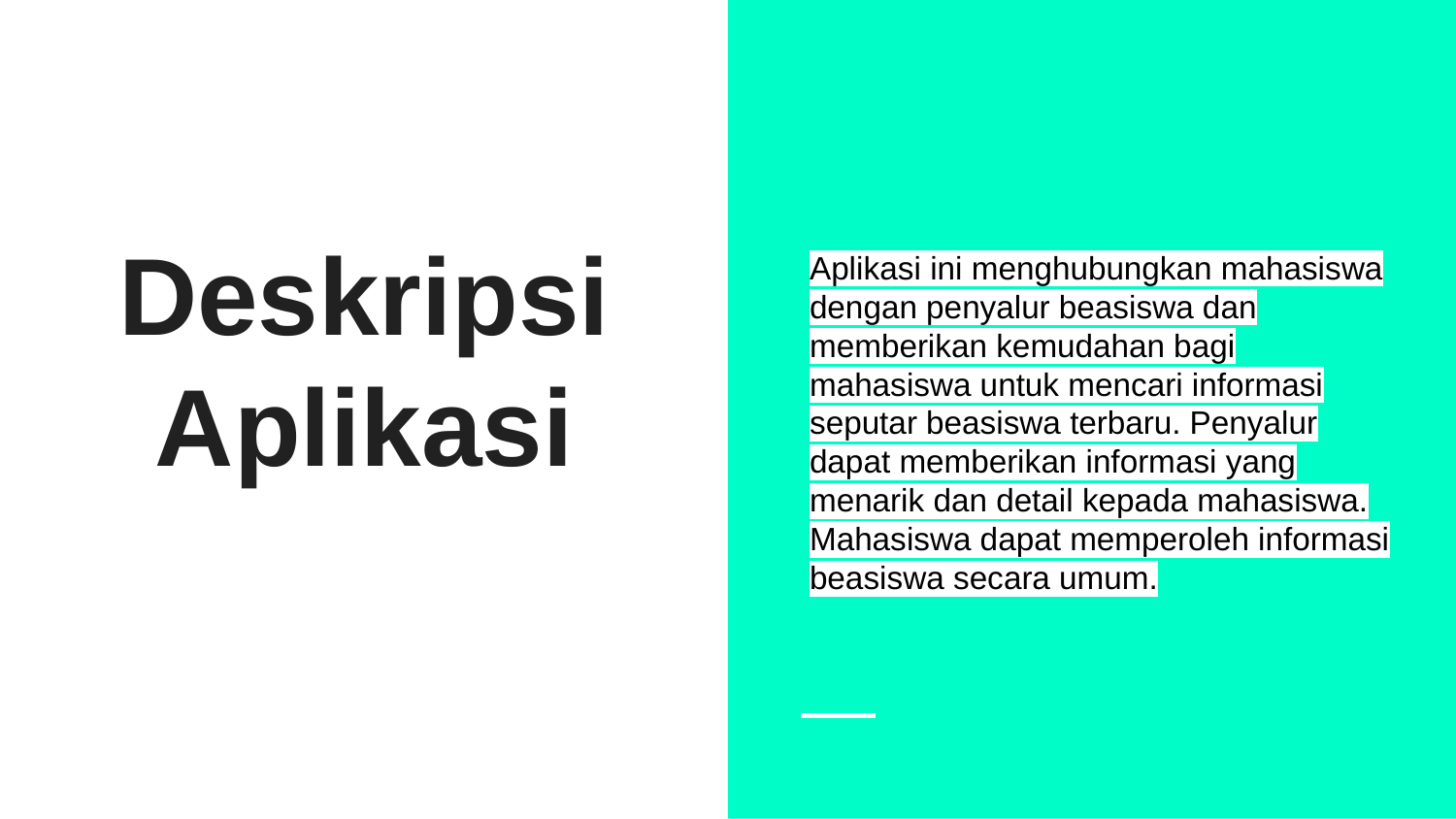

Aplikasi ini menghubungkan mahasiswa dengan penyalur beasiswa dan memberikan kemudahan bagi mahasiswa untuk mencari informasi seputar beasiswa terbaru. Penyalur dapat memberikan informasi yang menarik dan detail kepada mahasiswa. Mahasiswa dapat memperoleh informasi beasiswa secara umum.

# Deskripsi Aplikasi